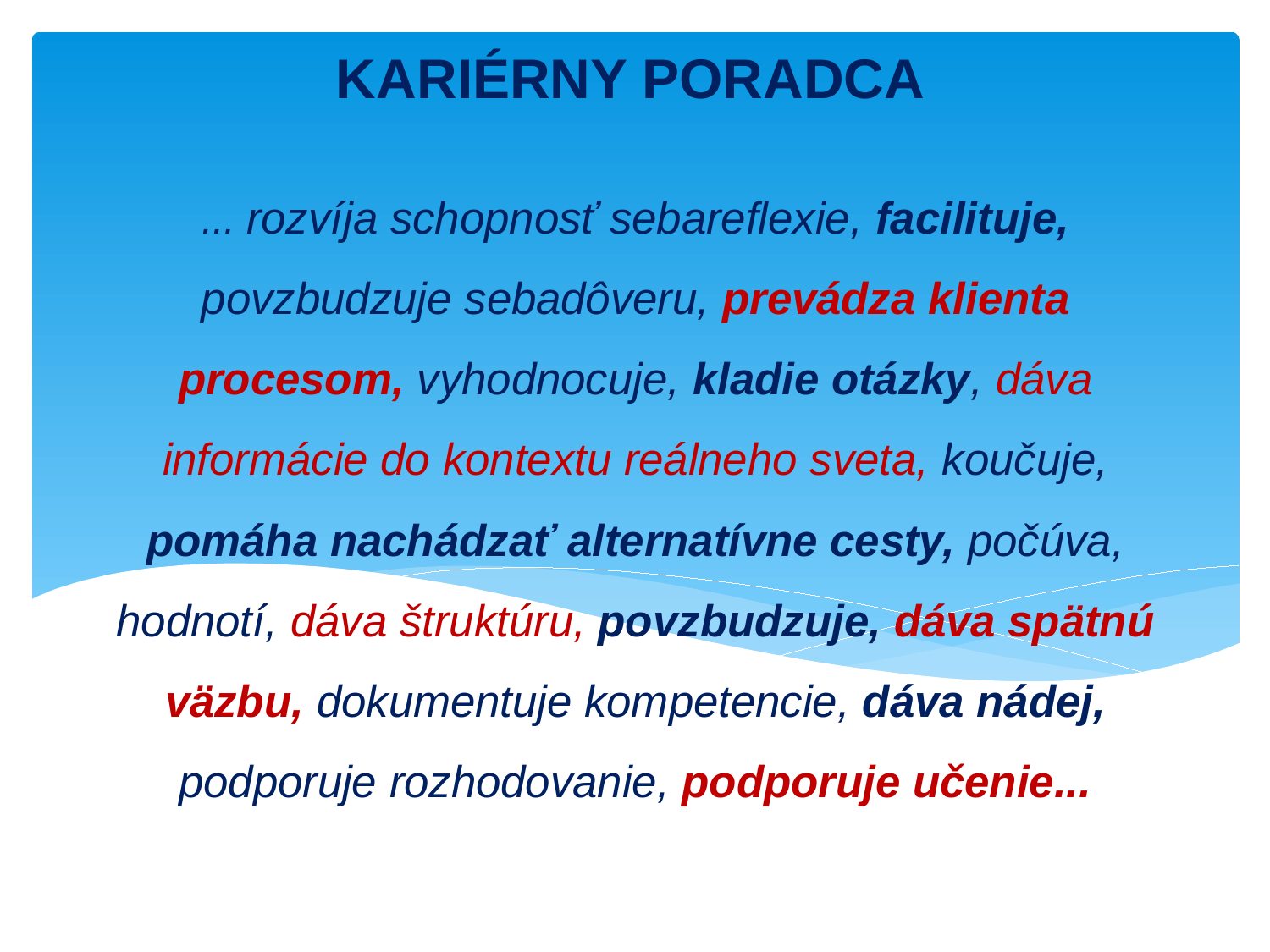

KARIÉRNY PORADCA
# ... rozvíja schopnosť sebareflexie, facilituje, povzbudzuje sebadôveru, prevádza klienta procesom, vyhodnocuje, kladie otázky, dáva informácie do kontextu reálneho sveta, koučuje, pomáha nachádzať alternatívne cesty, počúva, hodnotí, dáva štruktúru, povzbudzuje, dáva spätnú väzbu, dokumentuje kompetencie, dáva nádej, podporuje rozhodovanie, podporuje učenie...